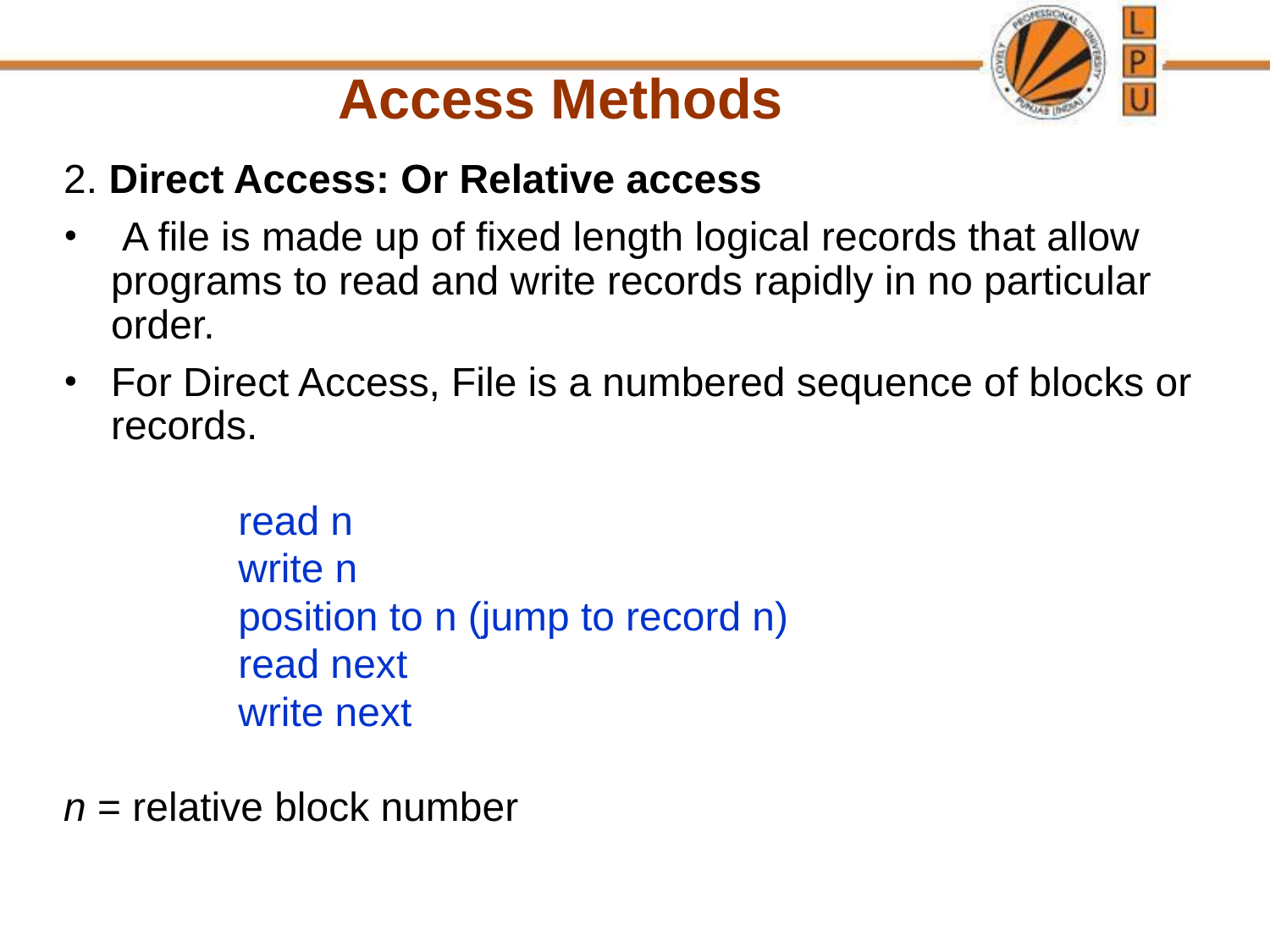

Access Methods
2. Direct Access: Or Relative access
 A file is made up of fixed length logical records that allow programs to read and write records rapidly in no particular order.
For Direct Access, File is a numbered sequence of blocks or records.

		read n
		write n
		position to n (jump to record n)
		read next
		write next

n = relative block number